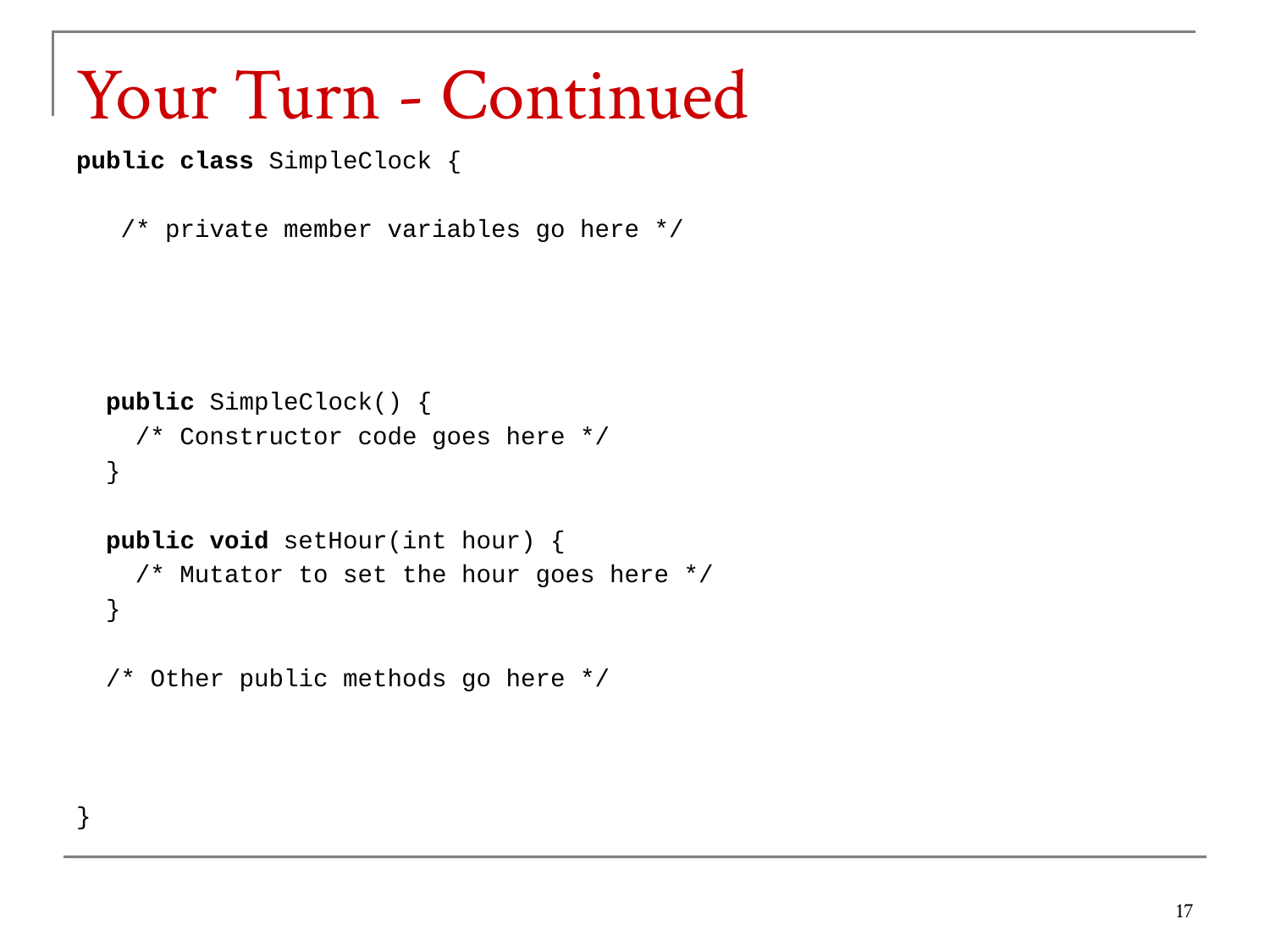

# Your Turn - Continued
public class SimpleClock {

   /* private member variables go here */

  public SimpleClock() {
    /* Constructor code goes here */
  }

  public void setHour(int hour) {
    /* Mutator to set the hour goes here */
  }

  /* Other public methods go here */

}
17